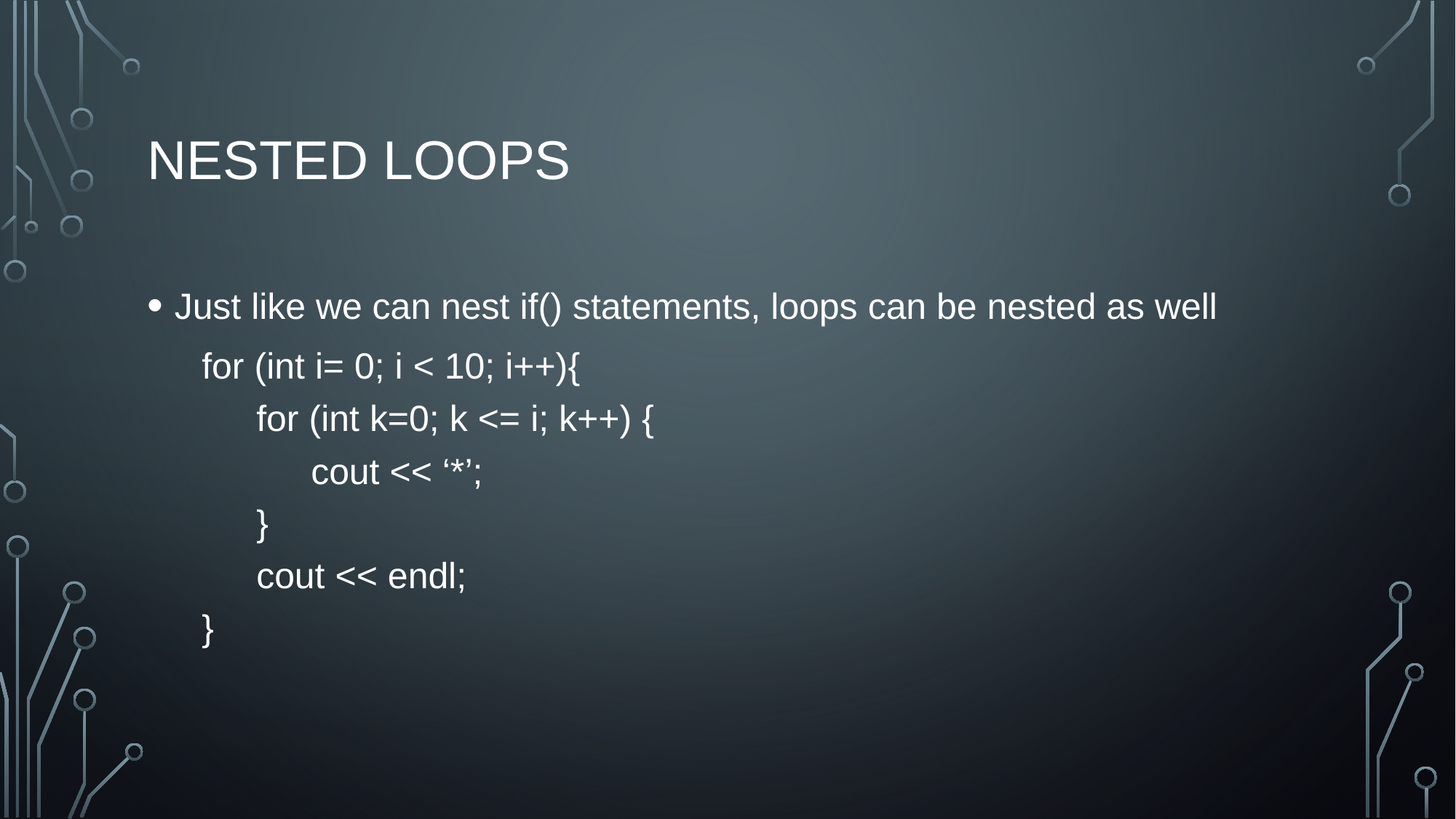

# Nested loops
Just like we can nest if() statements, loops can be nested as well
for (int i= 0; i < 10; i++){
for (int k=0; k <= i; k++) {
cout << ‘*’;
}
cout << endl;
}